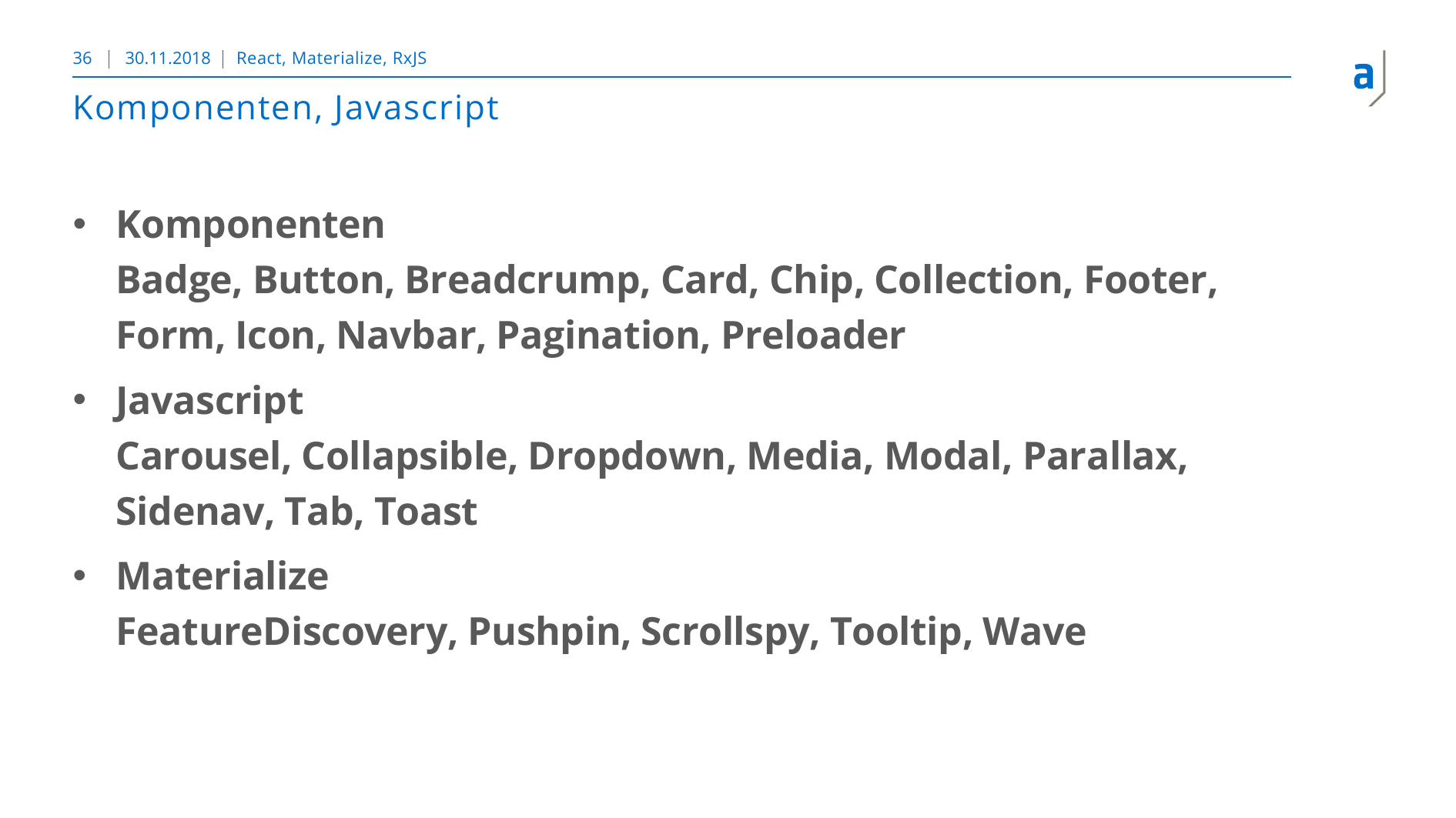

36
30.11.2018
React, Materialize, RxJS
# Komponenten, Javascript
Komponenten
Badge, Button, Breadcrump, Card, Chip, Collection, Footer, Form, Icon, Navbar, Pagination, Preloader
Javascript
Carousel, Collapsible, Dropdown, Media, Modal, Parallax, Sidenav, Tab, Toast
Materialize
FeatureDiscovery, Pushpin, Scrollspy, Tooltip, Wave